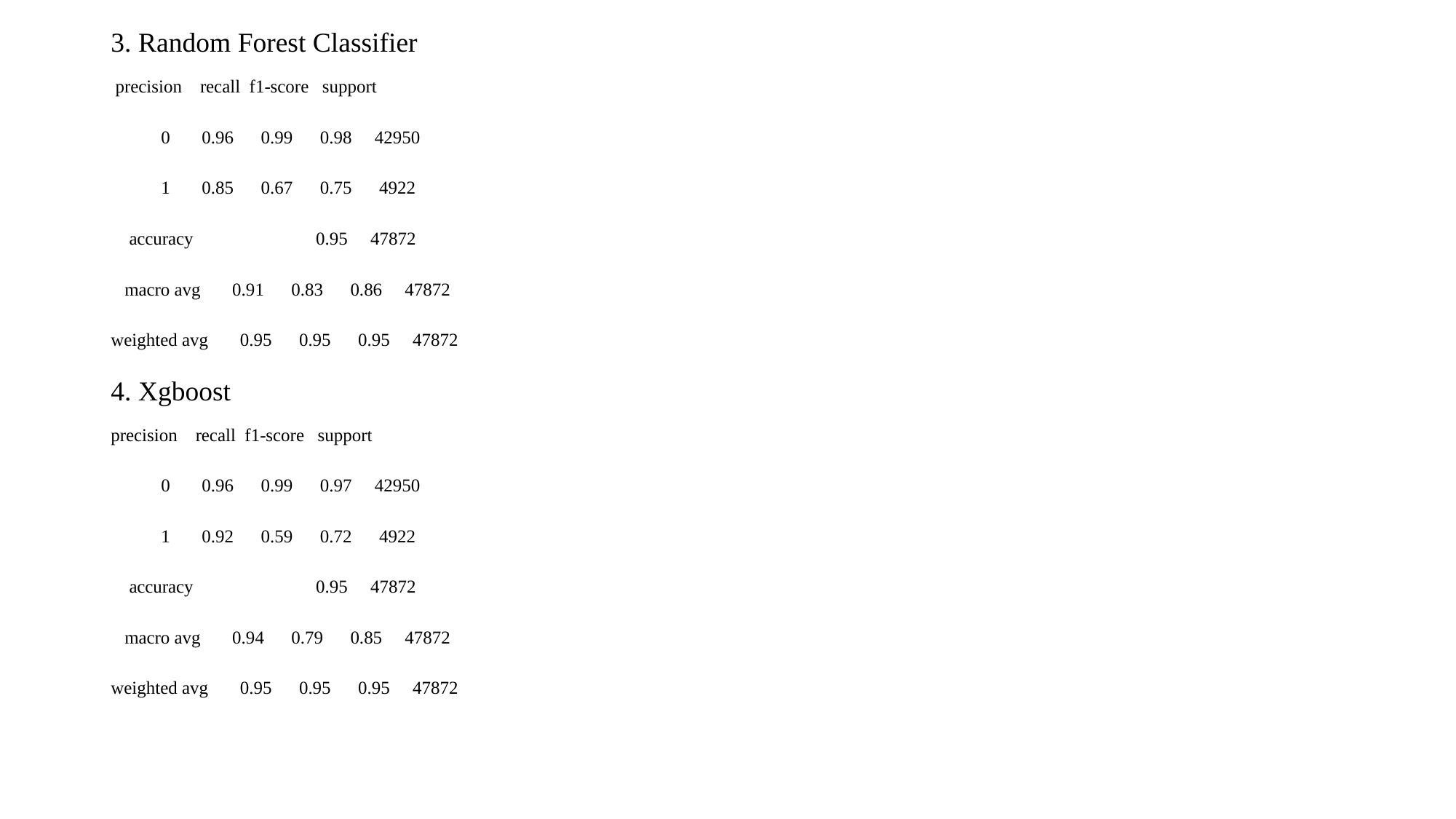

3. Random Forest Classifier
 precision    recall  f1-score   support
           0       0.96      0.99      0.98     42950
           1       0.85      0.67      0.75      4922
    accuracy                           0.95     47872
   macro avg       0.91      0.83      0.86     47872
weighted avg       0.95      0.95      0.95     47872
4. Xgboost
precision    recall  f1-score   support
           0       0.96      0.99      0.97     42950
           1       0.92      0.59      0.72      4922
    accuracy                           0.95     47872
   macro avg       0.94      0.79      0.85     47872
weighted avg       0.95      0.95      0.95     47872